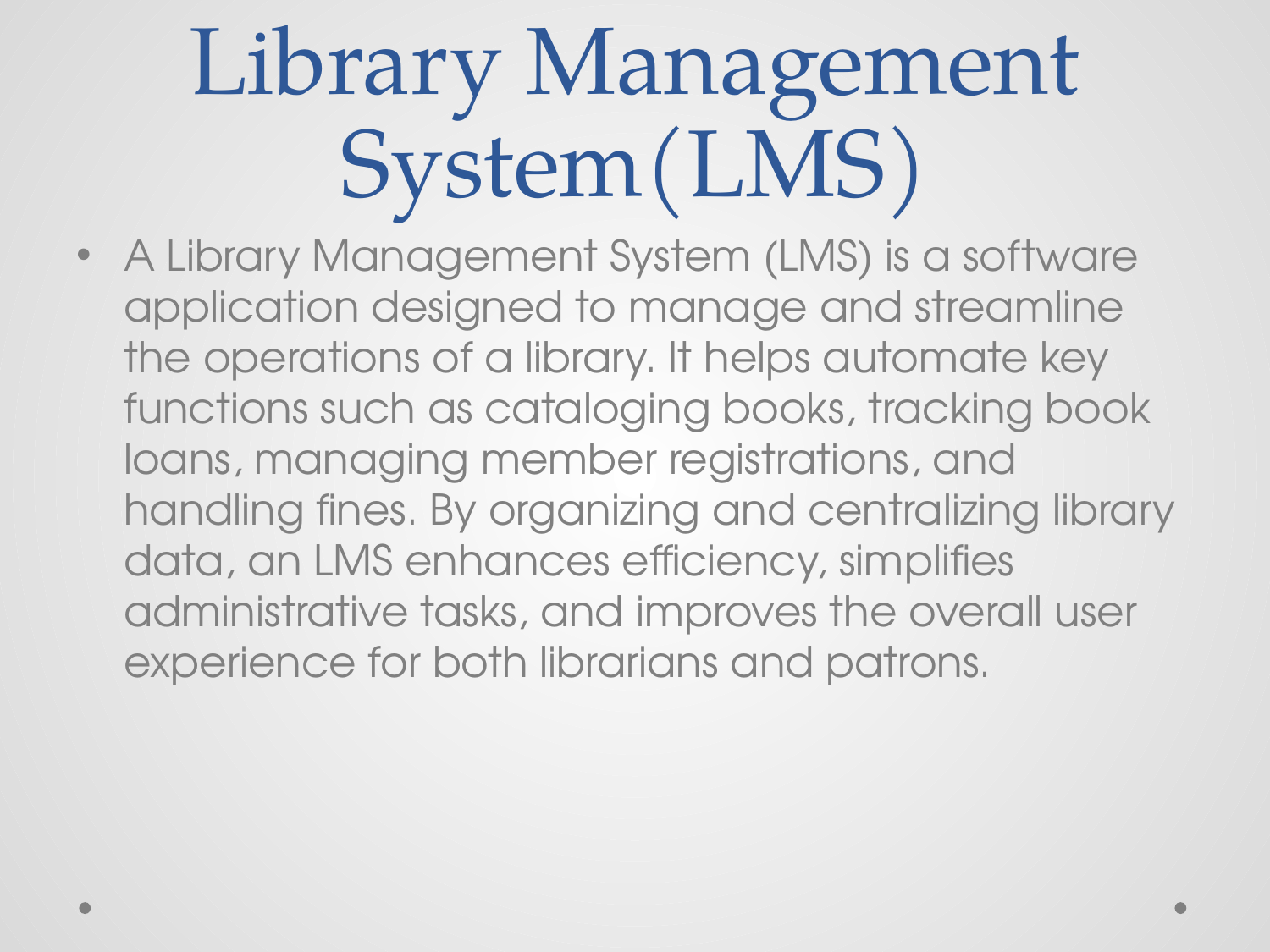

# Library Management System(LMS)
A Library Management System (LMS) is a software application designed to manage and streamline the operations of a library. It helps automate key functions such as cataloging books, tracking book loans, managing member registrations, and handling fines. By organizing and centralizing library data, an LMS enhances efficiency, simplifies administrative tasks, and improves the overall user experience for both librarians and patrons.